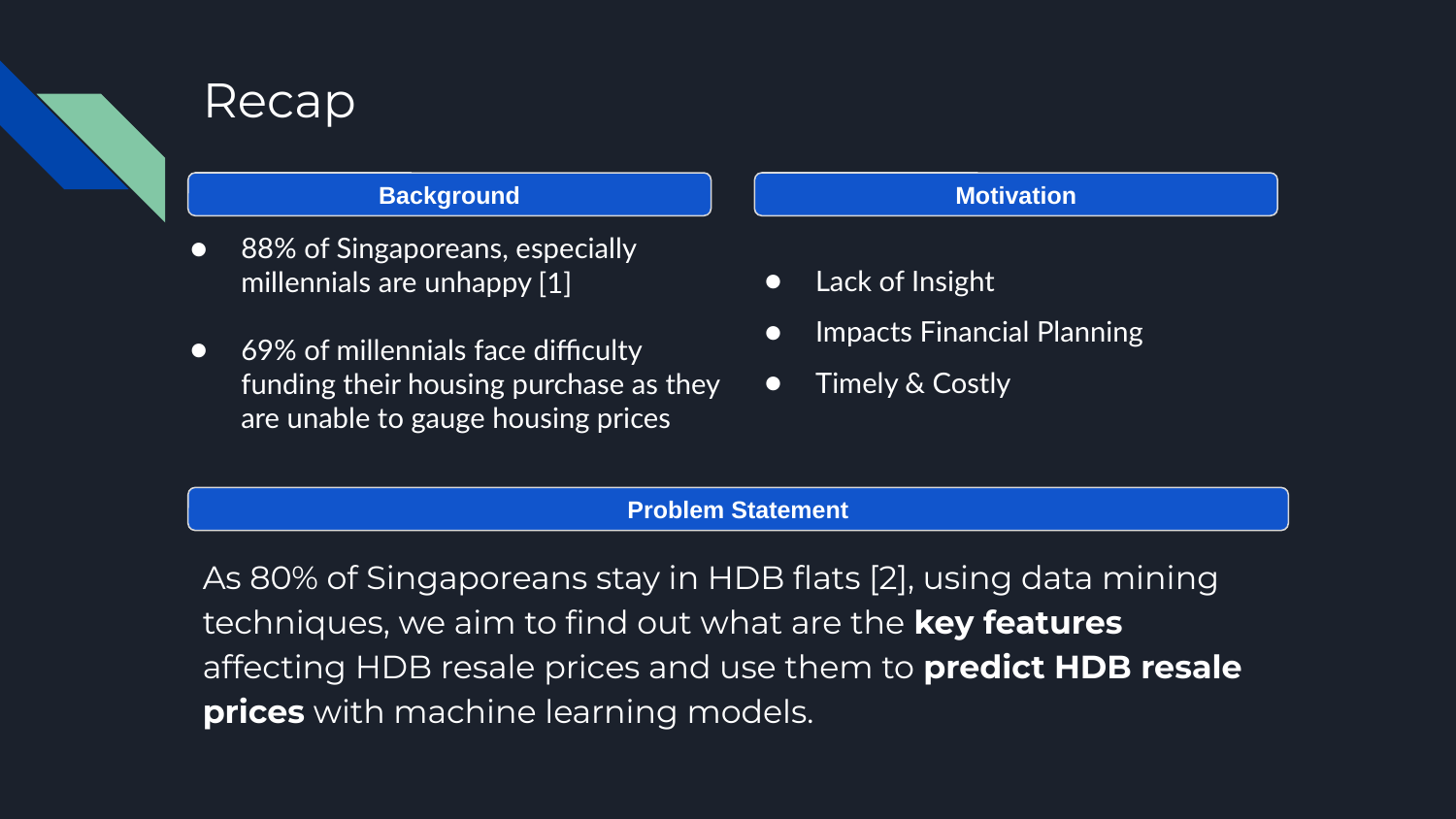

# Recap
Background
Motivation
88% of Singaporeans, especially millennials are unhappy

69% of millennials face difficulty funding their housing purchase as they are unable to gauge housing prices
Lack of Insight
Impacts Financial Planning
Timely & Costly
[1]
Problem Statement
As 80% of Singaporeans stay in HDB flats [2], using data mining techniques, we aim to find out what are the key features affecting HDB resale prices and use them to predict HDB resale prices with machine learning models.